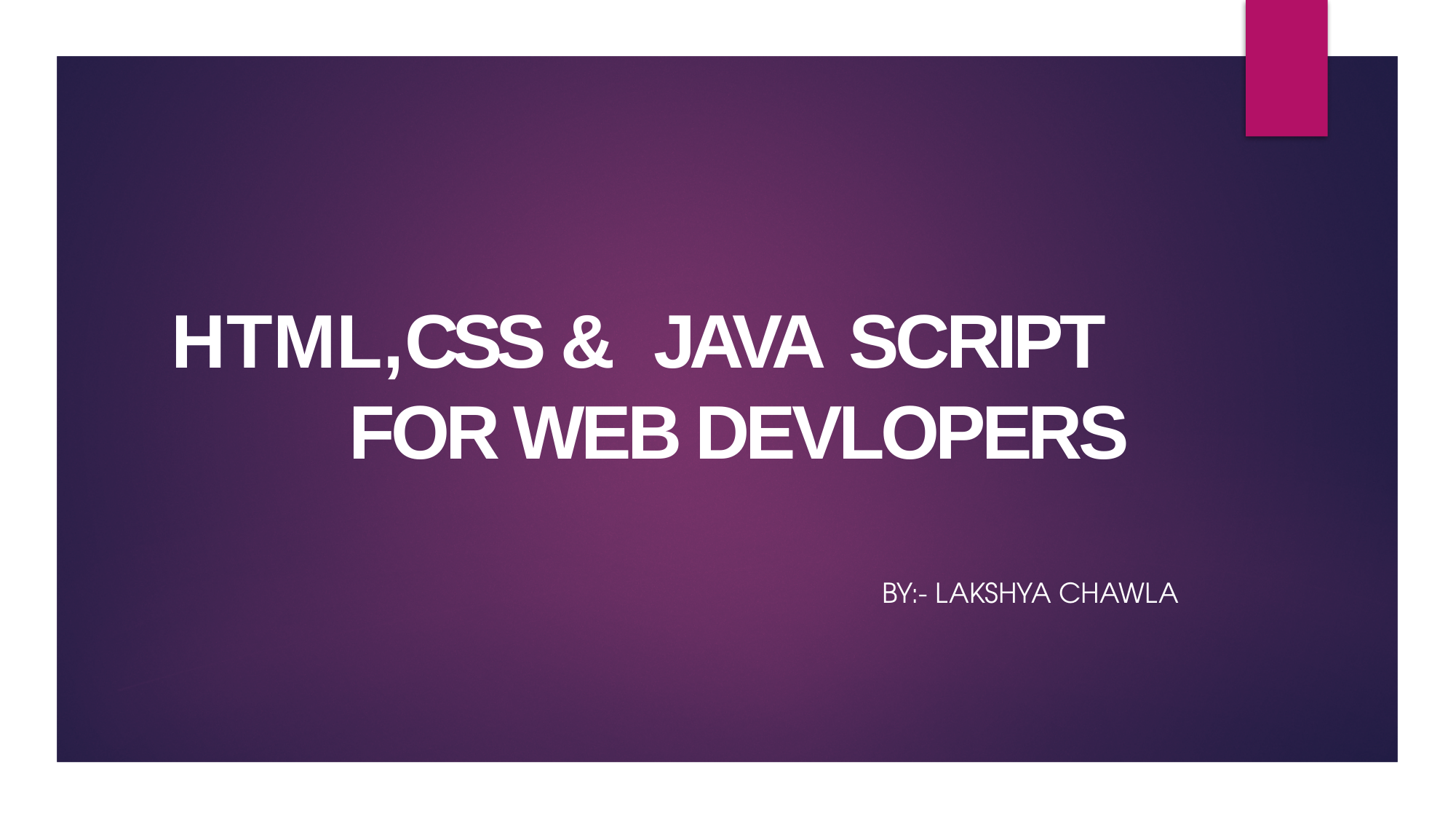

# HTML,CSS &  JAVA SCRIPT FOR WEB DEVLOPERS
                                                                                                By:- lakshya Chawla